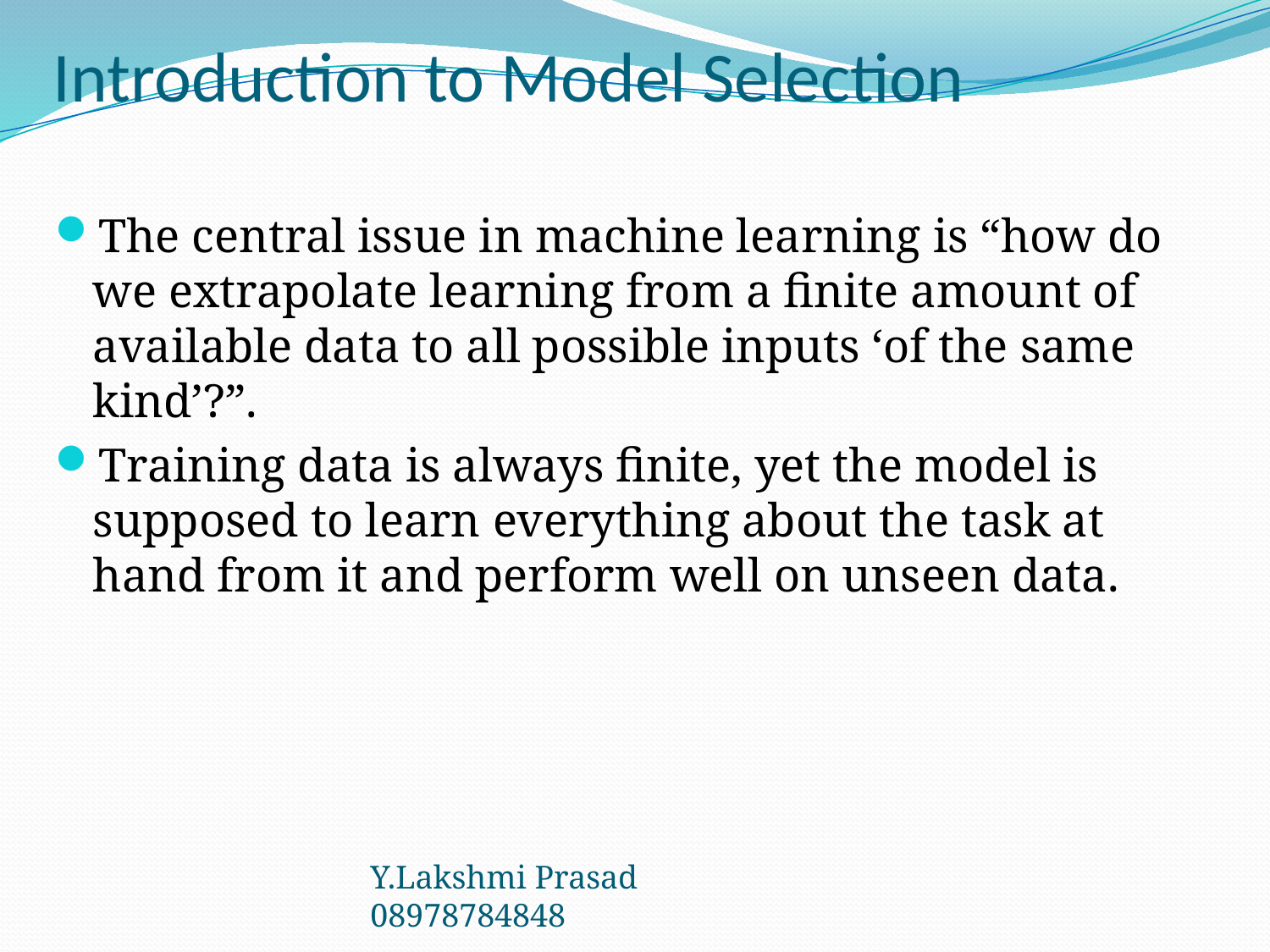

# Introduction to Model Selection
The central issue in machine learning is “how do we extrapolate learning from a finite amount of available data to all possible inputs ‘of the same kind’?”.
Training data is always finite, yet the model is supposed to learn everything about the task at hand from it and perform well on unseen data.
Y.Lakshmi Prasad 08978784848